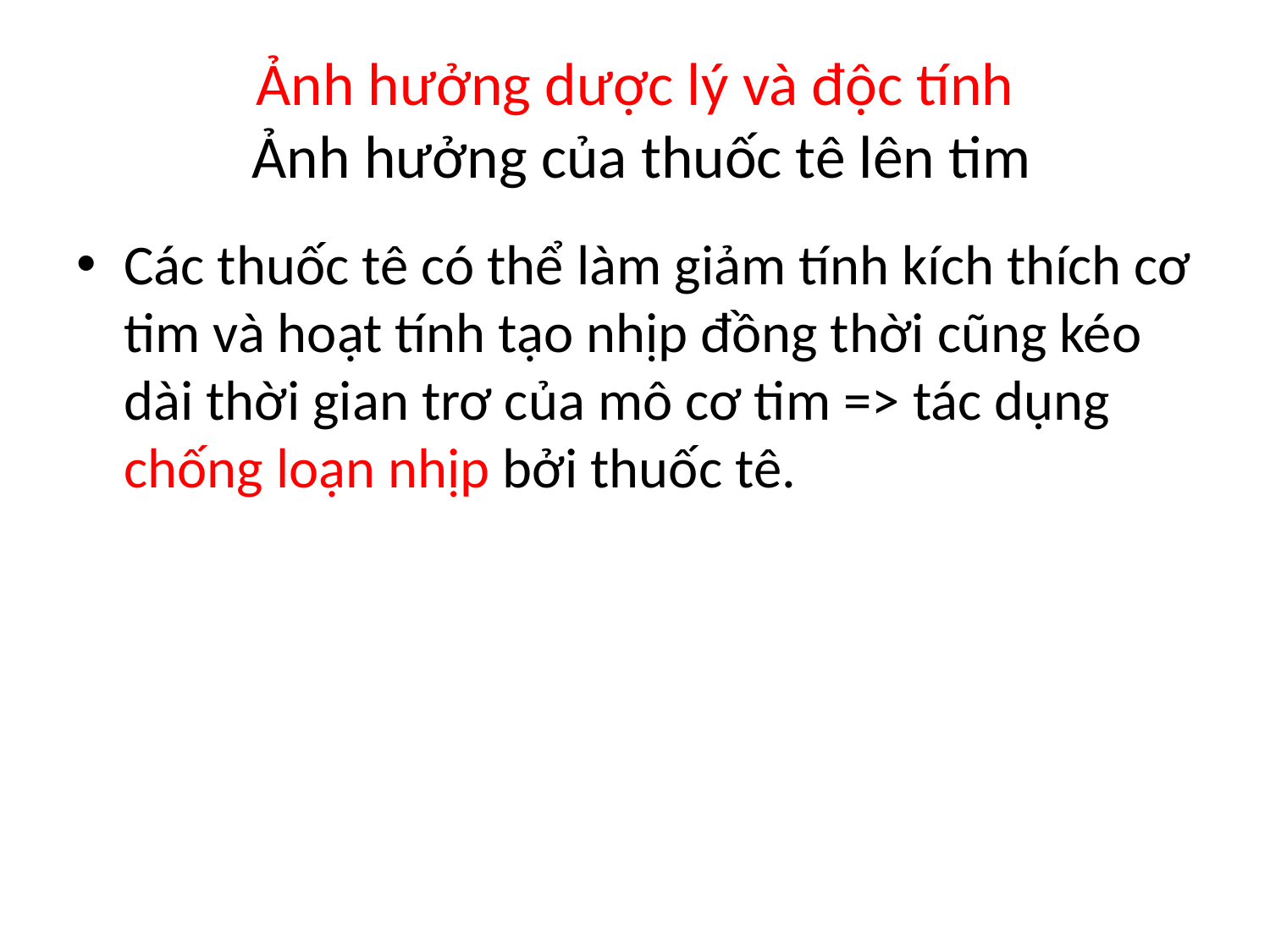

# Ảnh hưởng dược lý và độc tính Ảnh hưởng của thuốc tê lên tim
Các thuốc tê có thể làm giảm tính kích thích cơ tim và hoạt tính tạo nhịp đồng thời cũng kéo dài thời gian trơ của mô cơ tim => tác dụng chống loạn nhịp bởi thuốc tê.